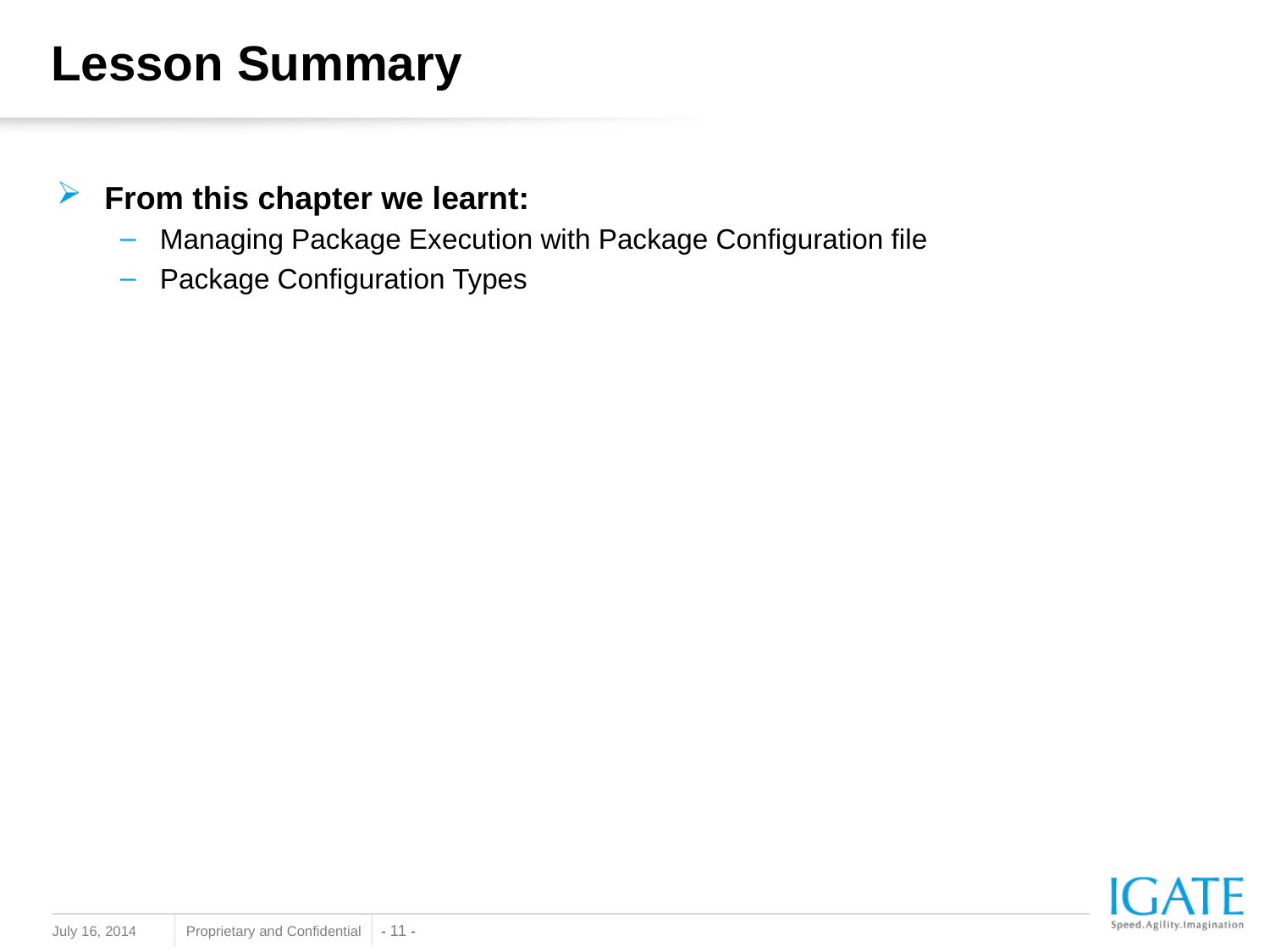

Lesson Summary
From this chapter we learnt:
Managing Package Execution with Package Configuration file
Package Configuration Types